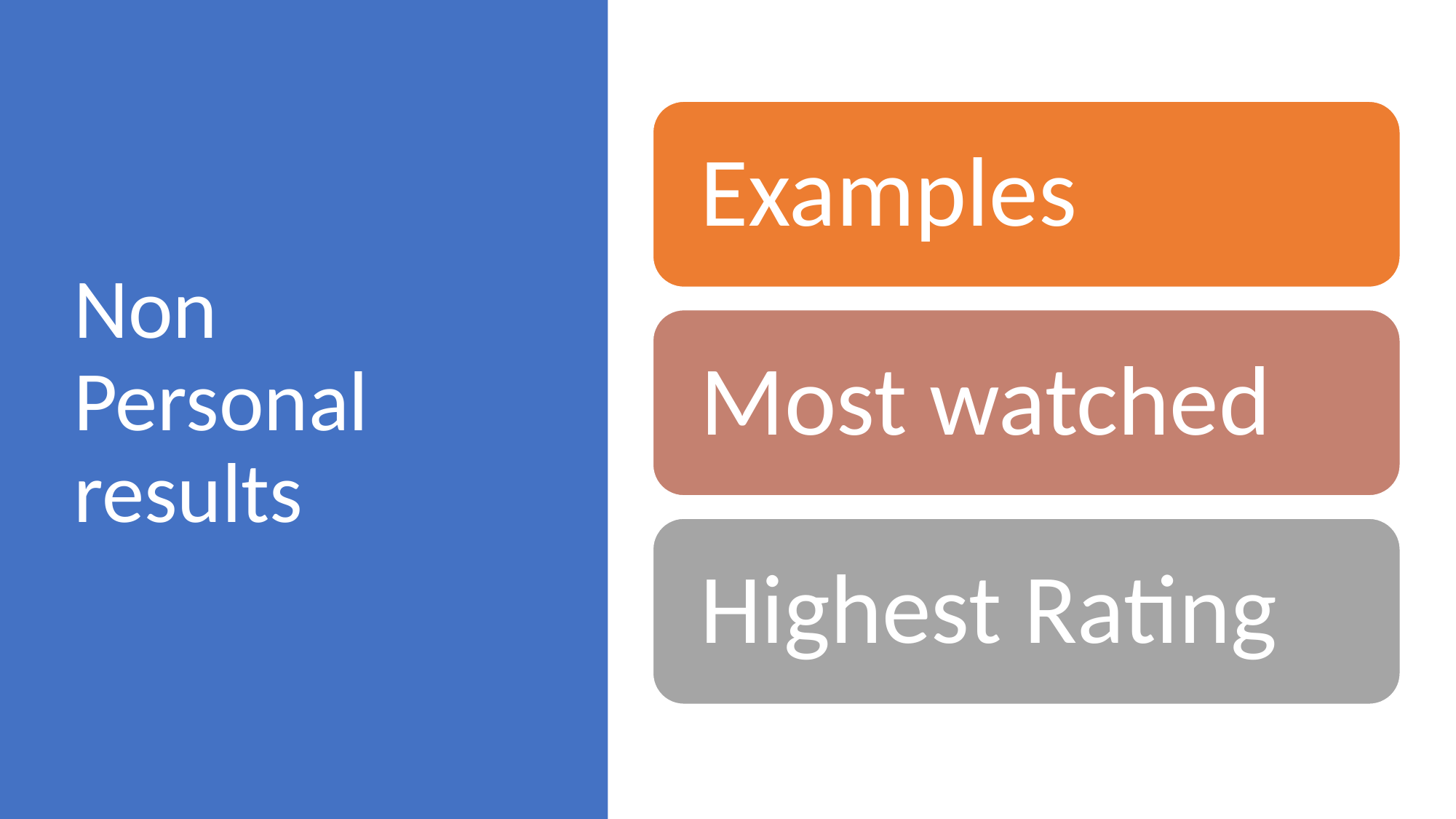

# Non Personal results
Examples
Most watched
Highest Rating